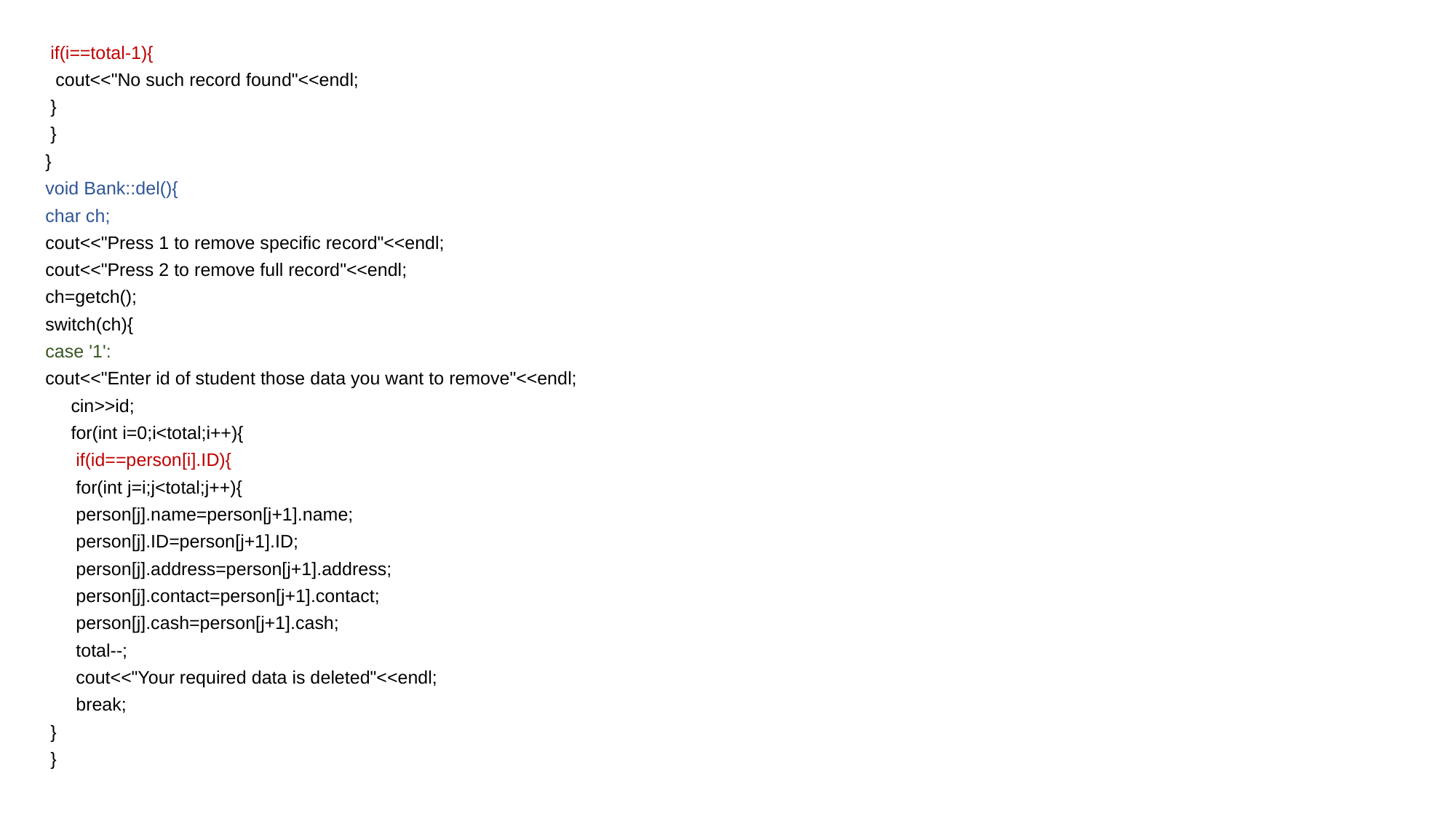

if(i==total-1){
  cout<<"No such record found"<<endl;
 }
 }
}
void Bank::del(){
char ch;
cout<<"Press 1 to remove specific record"<<endl;
cout<<"Press 2 to remove full record"<<endl;
ch=getch();
switch(ch){
case '1':
cout<<"Enter id of student those data you want to remove"<<endl;
     cin>>id;
     for(int i=0;i<total;i++){
      if(id==person[i].ID){
      for(int j=i;j<total;j++){
      person[j].name=person[j+1].name;
      person[j].ID=person[j+1].ID;
      person[j].address=person[j+1].address;
      person[j].contact=person[j+1].contact;
      person[j].cash=person[j+1].cash;
      total--;
      cout<<"Your required data is deleted"<<endl;
      break;
 }
 }

#